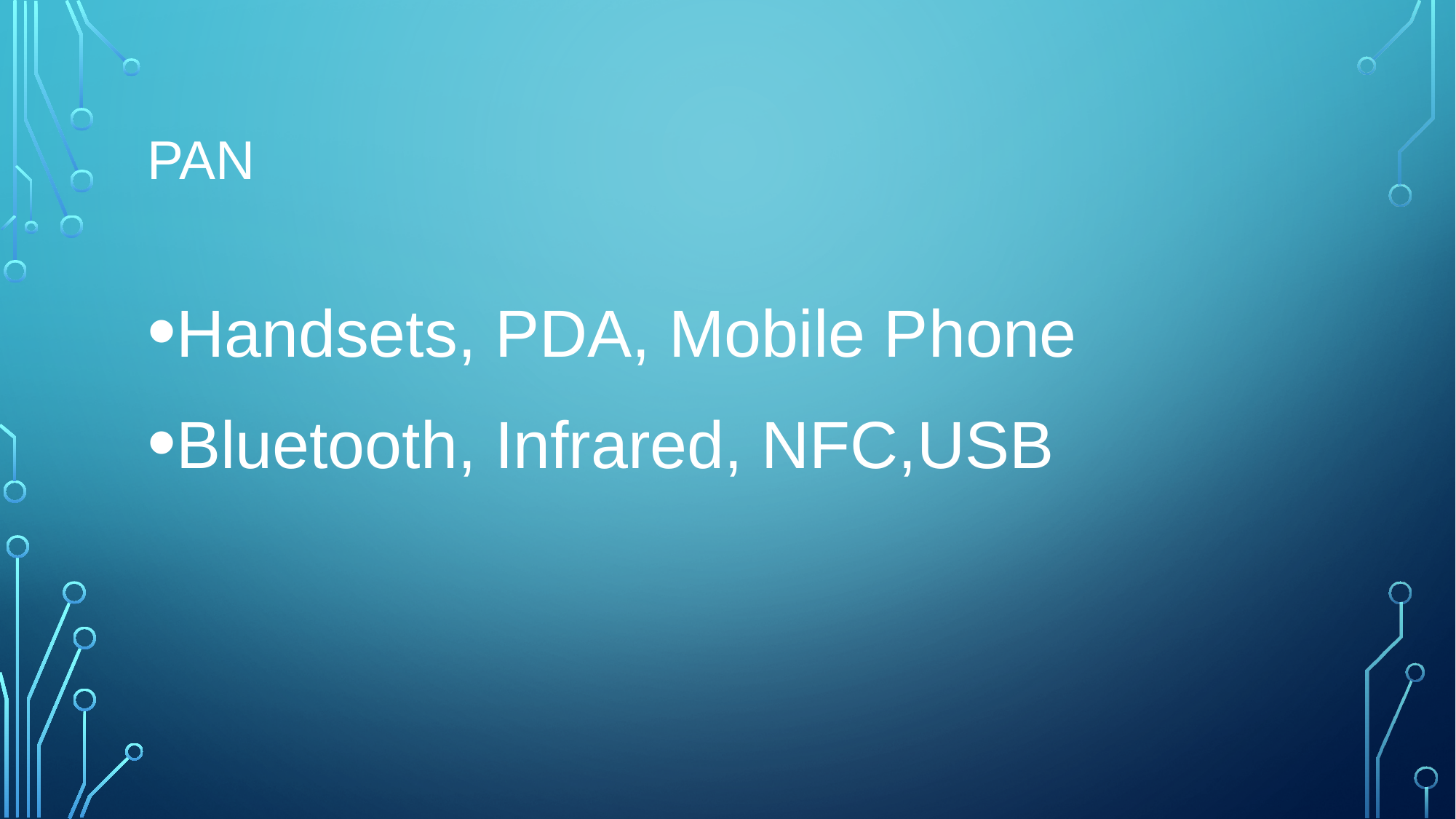

# PAN
Handsets, PDA, Mobile Phone
Bluetooth, Infrared, NFC,USB